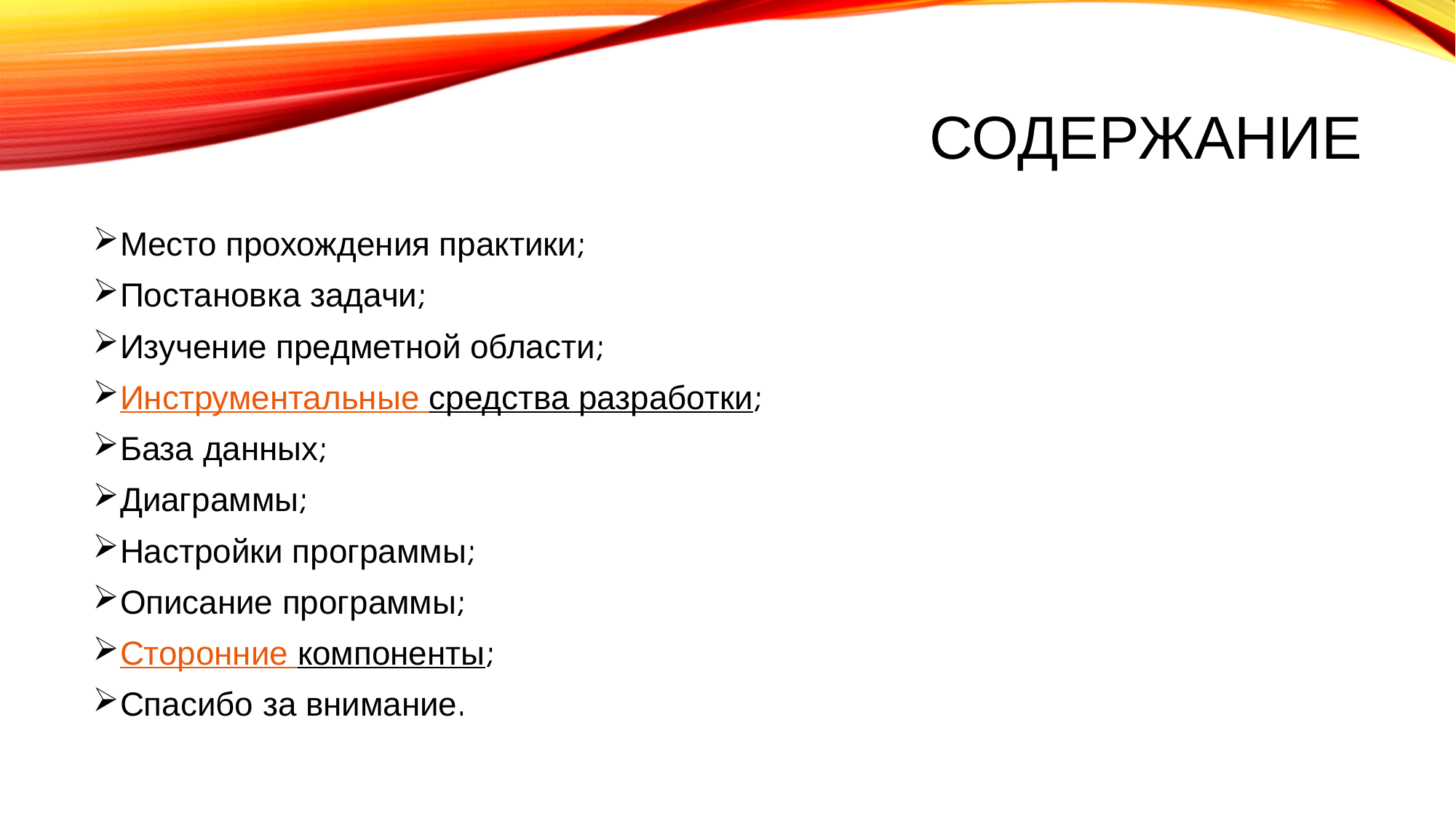

# Содержание
Место прохождения практики;
Постановка задачи;
Изучение предметной области;
Инструментальные средства разработки;
База данных;
Диаграммы;
Настройки программы;
Описание программы;
Сторонние компоненты;
Спасибо за внимание.